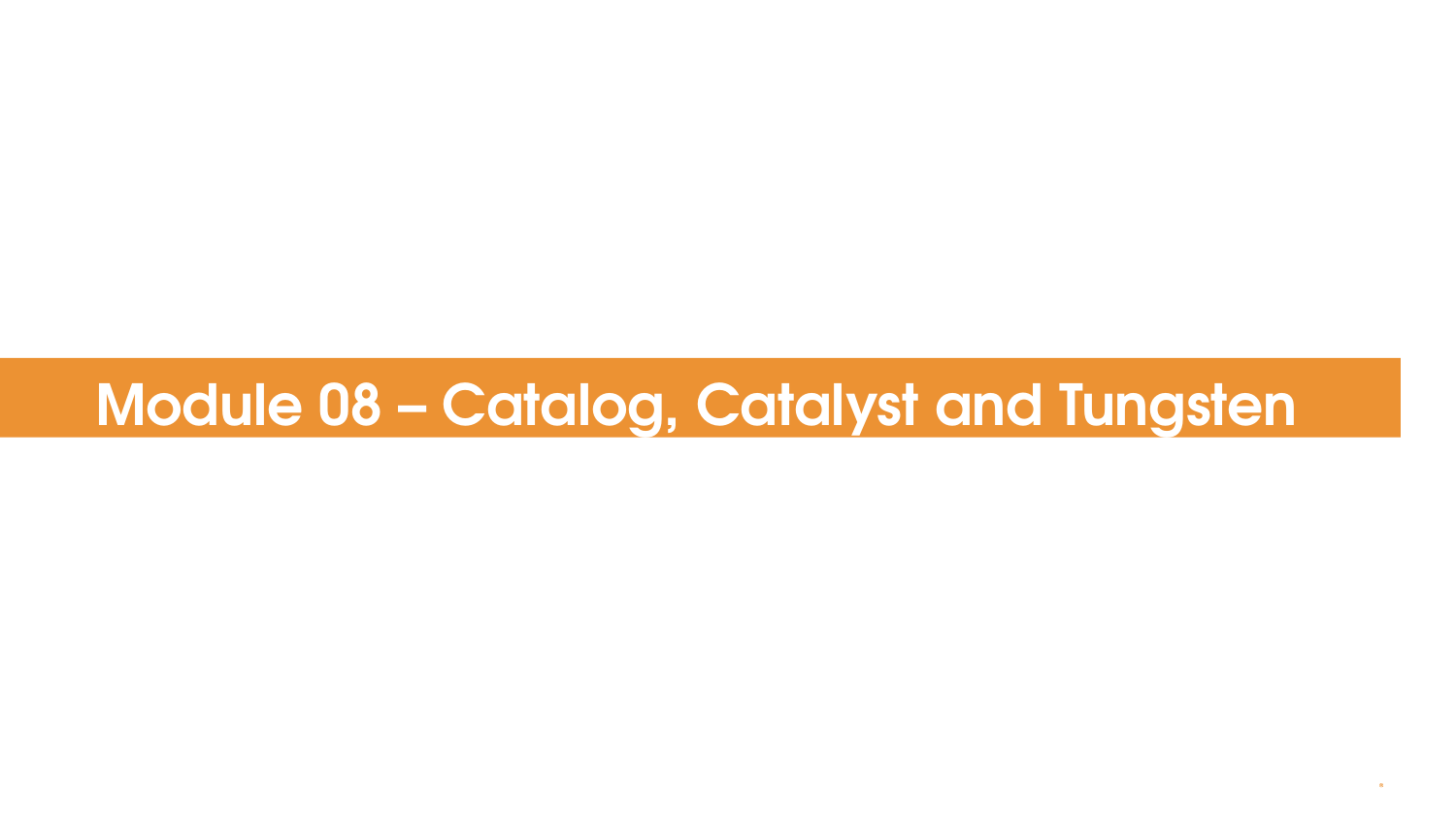

Module 08 – Catalog, Catalyst and Tungsten